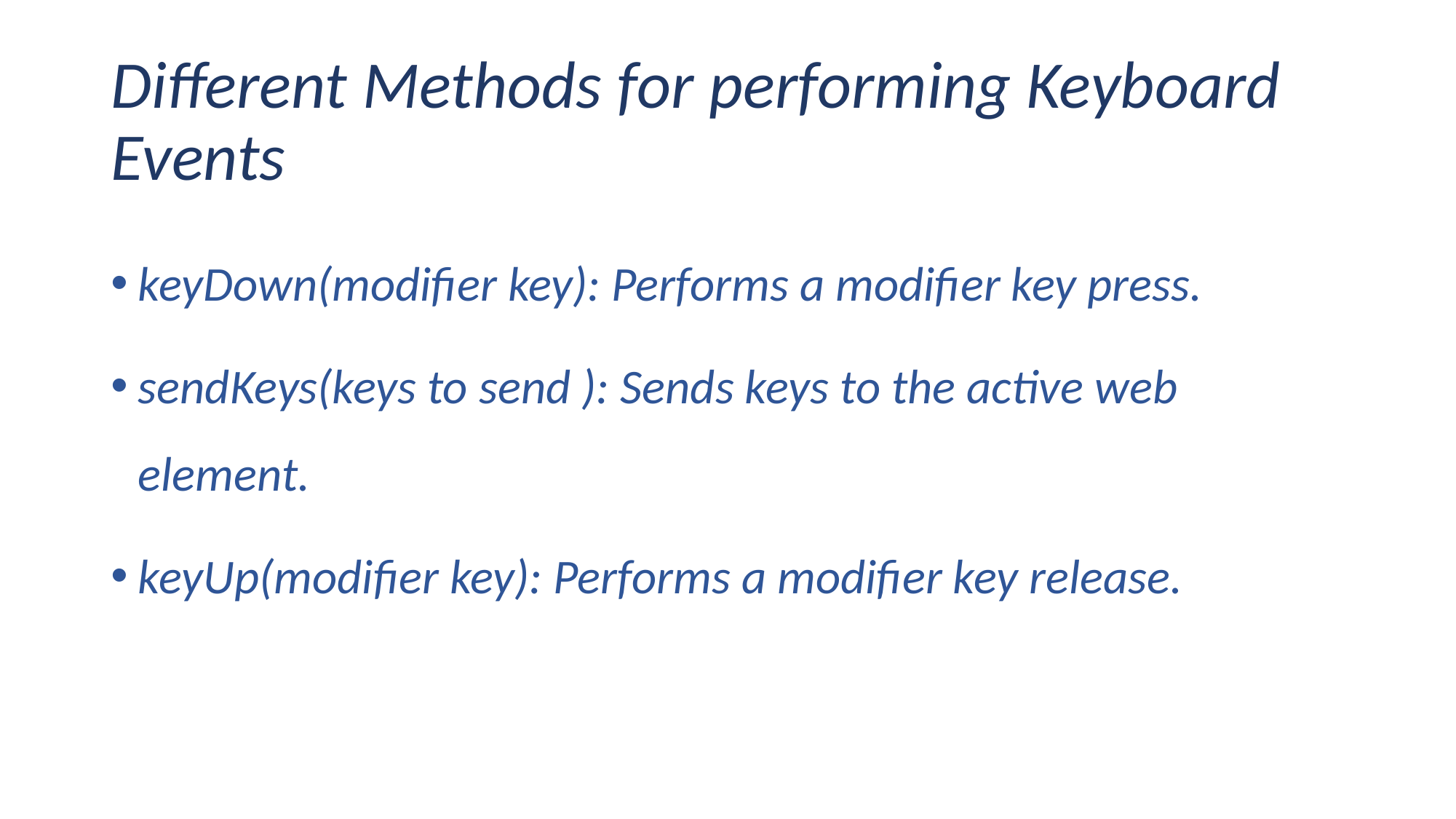

# Different Methods for performing Keyboard Events
keyDown(modifier key): Performs a modifier key press.
sendKeys(keys to send ): Sends keys to the active web element.
keyUp(modifier key): Performs a modifier key release.